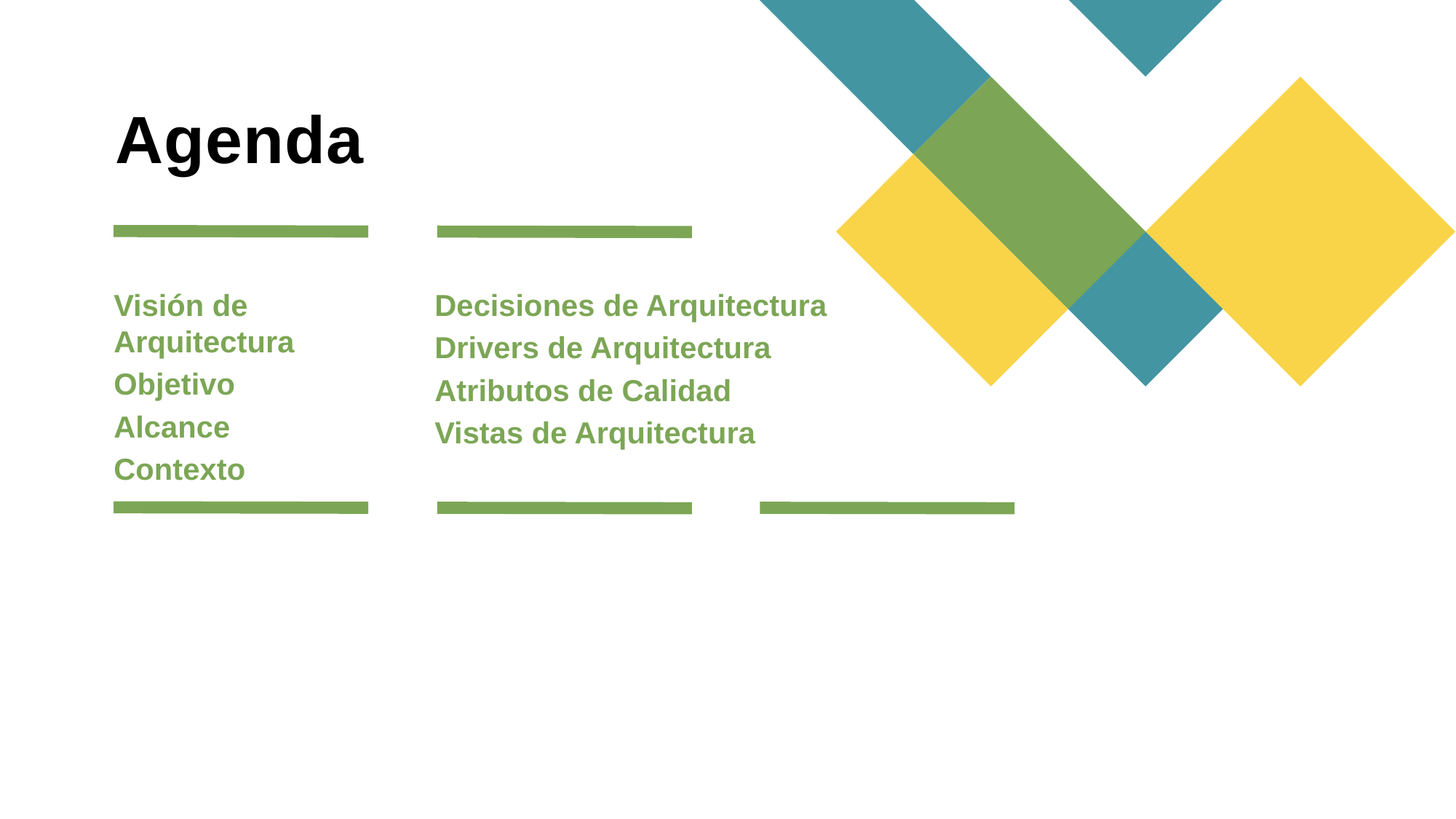

# Agenda
Visión de Arquitectura
Objetivo
Alcance
Contexto

Decisiones de Arquitectura
Drivers de Arquitectura
Atributos de Calidad
Vistas de Arquitectura